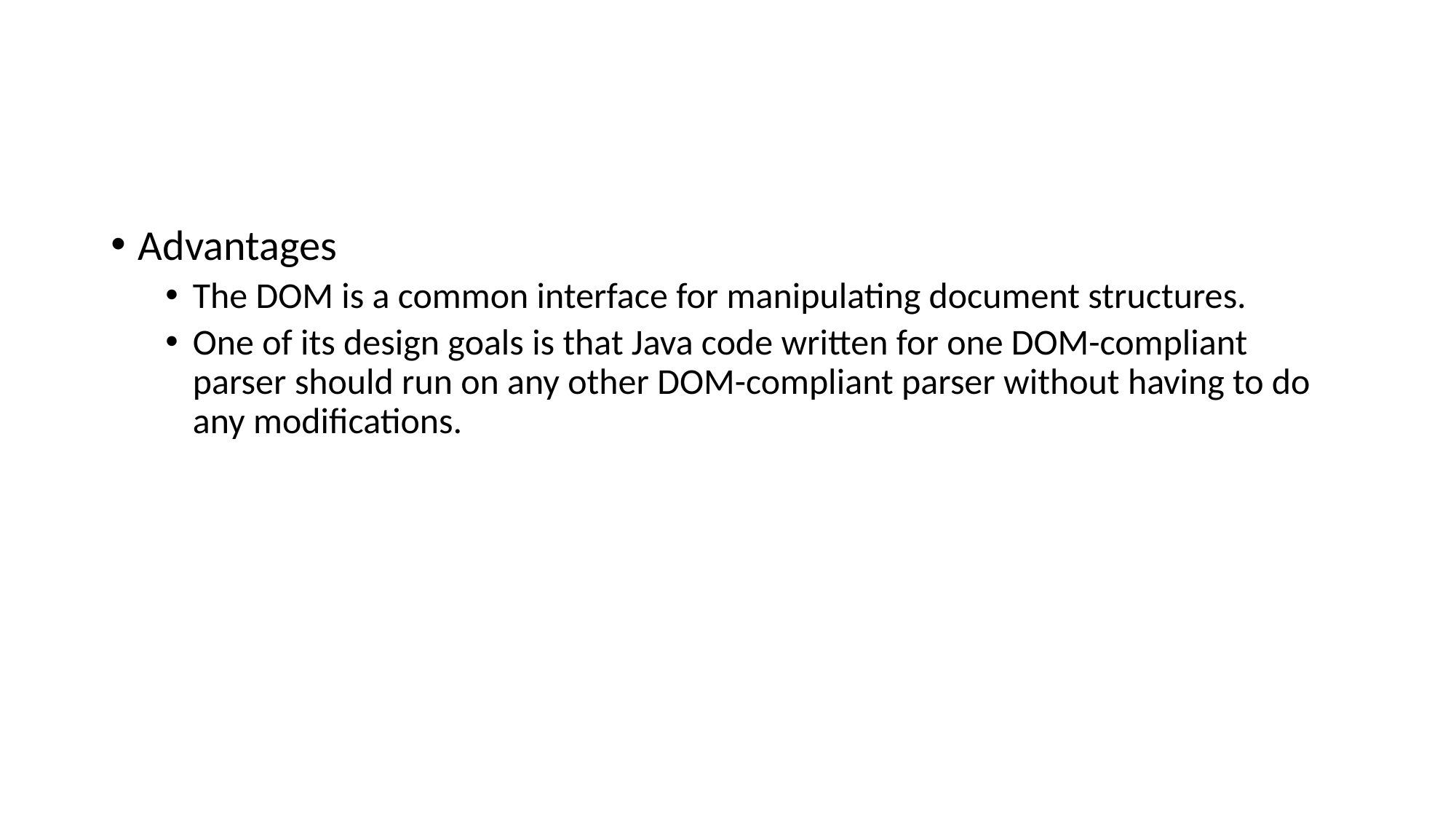

#
Advantages
The DOM is a common interface for manipulating document structures.
One of its design goals is that Java code written for one DOM-compliant parser should run on any other DOM-compliant parser without having to do any modifications.